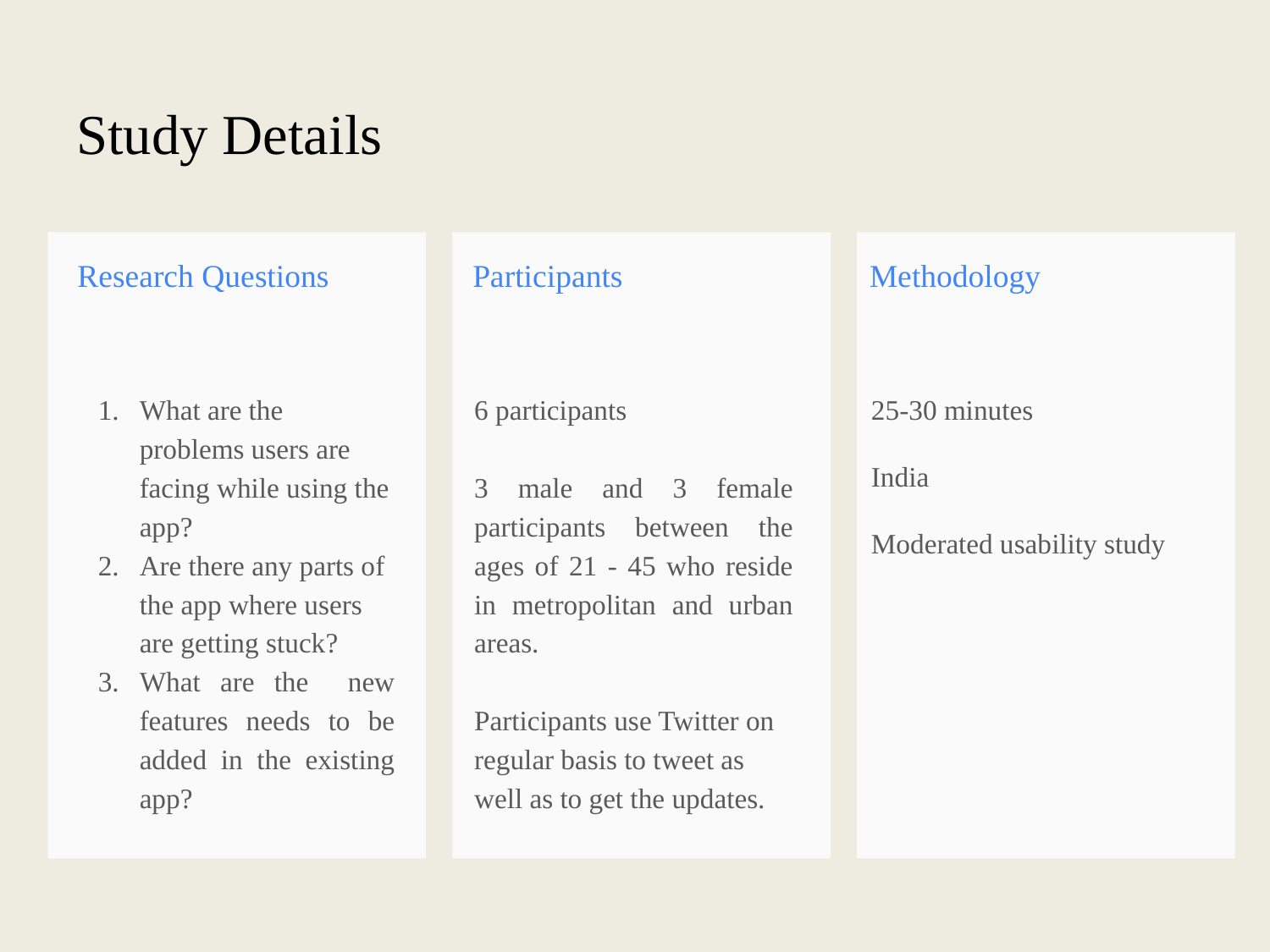

Study Details

Research Questions

Participants
Methodology

What are the problems users are facing while using the app?
Are there any parts of the app where users are getting stuck?
What are the  new features needs to be added in the existing app?

25-30 minutes
India
Moderated usability study

6 participants

3 male and 3 female participants between the ages of 21 - 45 who reside in metropolitan and urban areas.

Participants use Twitter on regular basis to tweet as well as to get the updates.